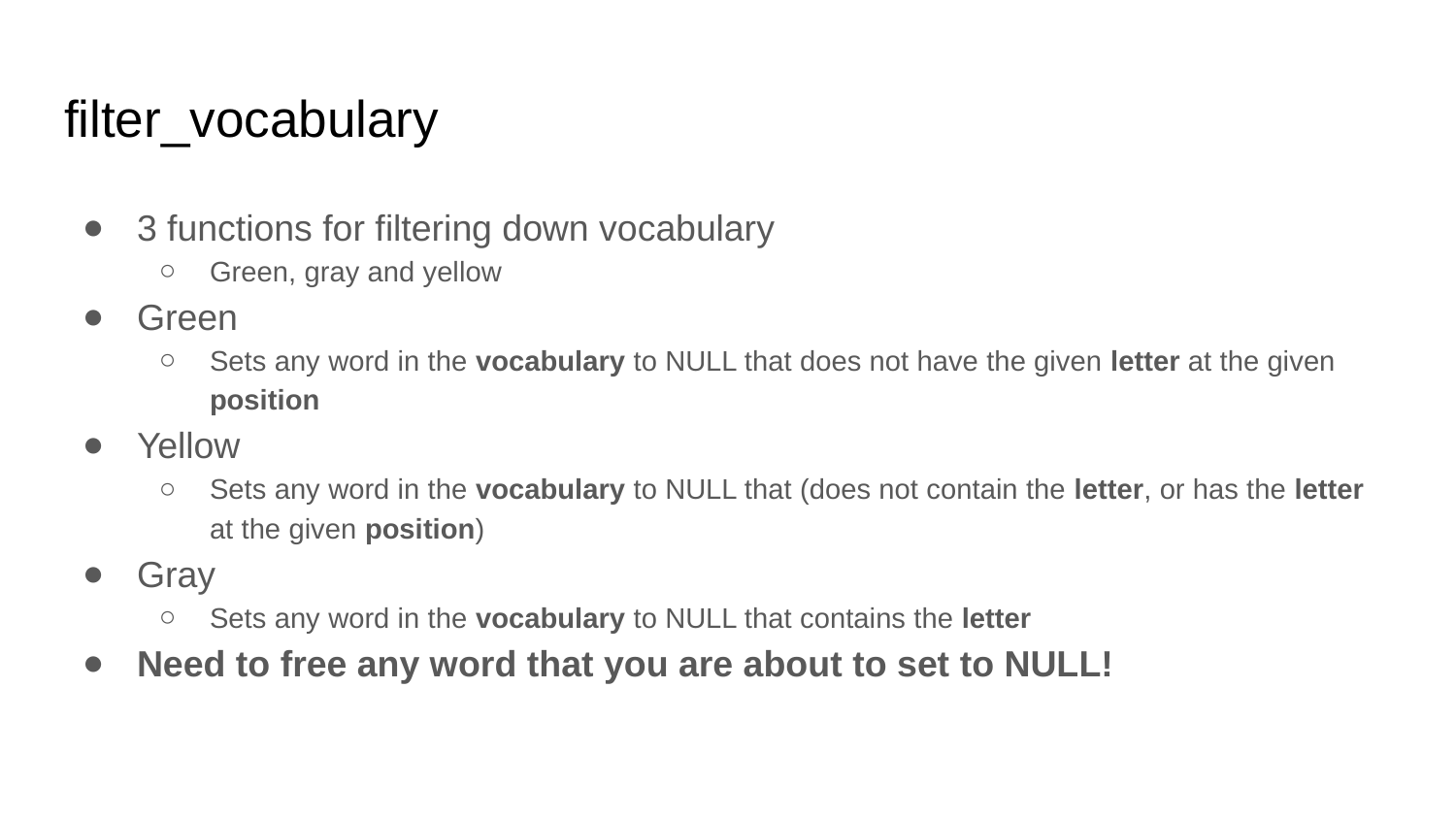

# filter_vocabulary
3 functions for filtering down vocabulary
Green, gray and yellow
Green
Sets any word in the vocabulary to NULL that does not have the given letter at the given position
Yellow
Sets any word in the vocabulary to NULL that (does not contain the letter, or has the letter at the given position)
Gray
Sets any word in the vocabulary to NULL that contains the letter
Need to free any word that you are about to set to NULL!